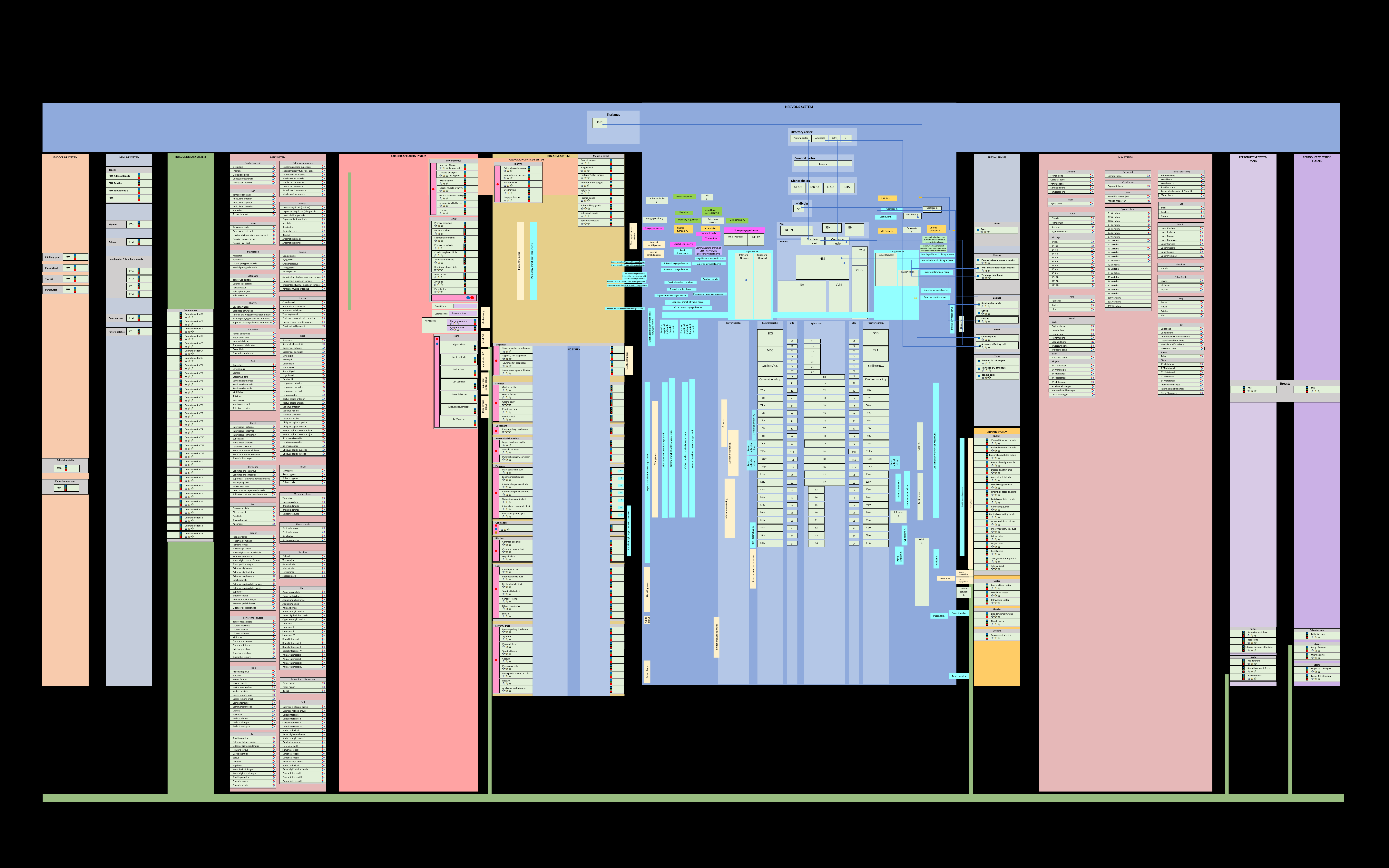

NERVOUS SYSTEM

Thalamus
LGN

Olfactory cortex
Piriform cortex
Amygdala

OT
AON
INTEGUMENTARY SYSTEM

CARDIORESPIRATORY SYSTEM
REPRODUCTIVE SYSTEM
MALE
ENDOCRINE SYSTEM
IMMUNE SYSTEM
MSK SYSTEM
MSK SYSTEM
DIGESTIVE SYSTEM
SPECIAL SENSES
REPRODUCTIVE SYSTEM
FEMALE
Mouth & throat
Root of tongue

Epiglottis

Parotid glands

 z

Submaxilliary glands

Sublingual glands

Tongue back

Posterior 1/3 of tongue

Anterior 2/3 of tongue

Epiglottic vallecula

Cerebral cortex
NASO-ORAL-PHARYNGEAL SYSTEM
Lower airways

Mucosa of larynx
                  (supraglottis)

Mucosa of larynx
                    (subglottis)

Wall of larynx

Vocalis muscle of larynx

Mucosa of arytenoid cartilage

Aryepiglottic fold of larynx

Trachea

Insula
Extraocular muscles
Levator palpebrae superioris
Superior tarsal/Muller's Muscle
Superior rectus muscle
Inferior rectus muscle
Medial rectus muscle
Lateral rectus muscle
Superior oblique muscle
Inferior oblique muscle

Forehead/eyelid
Occipitalis
Frontalis
Orbicularis oculi
Corrugator supercilii
Depressor supercilii

Pharynx

External nasal mucosa

Internal nasal mucosa

Nasophayrnx

Orophayrnx

Laryngophayrnx

Tonsils
Nose/Nasal cavity
Ethmoid bone
Nasal bone
Nasal concha
Palatine bone
Perpendicular plate of Ethmoid

Vomer bone

Cranium
Frontal bone
Occipital bone
Parietal bone
Sphenoid bone
Temporal bone

Eye socket
Lacrimal bone

FTU: Adenoid tonsils

FTU: Palatine

FTU: Tubule tonsils

FTU:

Diencephalon
Cheekbone
Zygomatic bone

MPOA
MnPO
LPOA
LHA
Ear
Temporoparietalis
Auricularis anterior
Auricularis superior
Auricularis posterior
Stapedius
Tensor tympani

Jaw
Mandible (Lower jaw)

Maxilla (Upper jaw)

auriculotemporal n.
Otic g.

II. Optic n.
Submandibular g.

Neck
Hyoid bone

Midbrain
Mouth
Levator anguli oris (caninus)
Depressor anguli oris (triangularis)
Levator labii superioris
Depressor labii inferioris
Mentalis
Buccinator
Orbicularis oris
Risorius
Zygomaticus major
Zygomaticus minor

Ear
Incus

Malleus

Stapes

SC
Cochlear g.

mandibular nerve (CN V3)
Cochlear n.
Spinal column
C1 Vertebra
C2 Vertebra
C3 Vertebra
C4 Vertebra
C5 Vertebra

C6 Vertebra

C7 Vertebra
L1 Vertebra
L2 Vertebra
L3 Vertebra
L4 Vertebra
L5 Vertebra

T1 Vertebra

T2 Vertebra
T3 Vertebra
T4 Vertebra
T5 Vertebra
T6 Vertebra
T7 Vertebra
T8 Vertebra
T9 Vertebra
T10 Vertebra
T11 Vertebra
T12 Vertebra
Lingual n.
Thorax
Xyphoid Process
Sternum
Rib cage
1st Rib
2nd Rib
3rd Rib
4th Rib
5th Rib
6th Rib
7th Rib
8th Rib
9th Rib
10th Rib
11th Rib
12th Rib

Clavicle
Manubrium

Vestibular g.

Vestibular n.
Pterygopalatine g.

Lungs
Primary bronchus

Lobar bronchus

Segmental bronchus

Primary bronchiole

Conducting bronchiole

Terminal bronchiole

Respiratory bronchiole

Alveolar duct

Alveolus

Endothelium

Trigeminal nerve  g.

Maxillary n. (CN V2)
V. Trigeminal n.
Thymus
FTU:

Nose
Procerus muscle
Depressor septi nasi
Levator labii superioris alaeque nasi
Nasalis - transverse part
Nasalis - alar part

Vision
Eyes

Pons
Mouth
Lower Canines
Lower Incisors
Lower Molars
Lower Premolars
Upper Canines

Upper Incisors

Upper Molars
Upper Premolars

ISN
SSN
Pharyngeal nerve
Chorda tympani n.
Chorda tympani n.
VII . Facial n.
BRGTN
Geniculate g.

IX. Glossopharyngeal nerve
VII. Facial n.
Lesser petrosal n.
Pharyngeal  nerve plexus
Inf. g (Petrosal)

Sup. g IX

communicating branch of auricular branch of vagus nerve with facial nerve
Tympanic n.
Cochlear nuclei
Vestibular nuclei
Spleen
FTU:

Medulla
External  carotid plexus
Carotid sinus nerve
communicating branch of auricular branch of vagus nerve with posterior auricular nerve
Communicating branch of vagus nerve with glossopharyngeal nerve
TSN
Aortic depressor n.
X. Vagus nerve
X. Vagus nerve

Mastication
Masseter
Temporalis
Lateral pterygoid muscle
Medial pterygoid muscle

Tongue
Genioglossus
Hyoglossus
Chondroglossus
Styloglossus
Palatoglossus
Superior longitudinal muscle of tongue
Transversus muscle of tongue
Inferior longitudinal muscle of tongue
Verticalis muscle of tongue

Internal carotid plexus
Meningeal branch of vagus nerve
Pituitary gland
FTU:

Sup. g (Jugular)

Superior g
(Jugular)

Inferior g
(Nodose)

Inf. g (Nodose)

Hearing
Floor of external acoustic meatus

Wall of external acoustic meatus

Tympanic membrane

NTS
Lymph nodes & lymphatic vessels
Vagal branch to carotid body
Pulmonary branches of vagus nerve
Pulmonary plexus
Auricular branch of vagus nerve
Upper branch of internal laryngeal nerve
Internal laryngeal nerve
Superior laryngeal nerve
Shoulder
Scapula

Pineal gland
FTU:

Lower branch of internal laryngeal nerve
DMNV
FTU:

FTU:

FTU:

FTU:

External laryngeal nerve
Recurrent laryngeal nerve
Communicating branch of internal laryngeal nerve with recurrent laryngeal nerve
Soft palate
Tensor veli palatini
Levator veli palatini
Palatoglossus
Palatopharyngeus
Palatine uvula

Thyroid
FTU:

Pelvic Girdle
Coccyx

Hip bone

Sacrum

Cardiac branch
Inferior cervical cardiac branch of vagus nerve
VLM
Cervical cardiac branches
NA
Posterior cervical cardiac branch of vagus nerve
Parathyroid
FTU:

Thoracic cardiac branch
Superior laryngeal nerve
Pharyngeal branch of vagus nerve
lingual branch of vagus nerve
Arm
Humerus

Radius

Ulna

Superior cardiac nerve
Balance
Semicircular canals

Utricle

Saccule

Larynx
Cricothyroid
Arytenoid - oblique
Thyroarytenoid
Posterior cricoarytenoid muscles
Lateral cricoarytenoid muscles

Arytenoid  - transverse

Ceratocricoid ligament

Leg
Femur

Fibula

Patella
Tibia

Bronchial branch of vagus nerve
Pharynx
Stylopharyngeus
Salpingopharyngeus
Inferior pharyngeal constrictor muscle
Middle pharyngeal constrictor muscle
Superior pharyngeal constrictor muscle

Carotid body

Left recurrent laryngeal nerve
Tracheal branch of recurrent laryngeal nerve
Dermatomes
Dermatome for C2

Dermatome for C3

Dermatome for C4

Dermatome for C5

Dermatome for C6

Dermatome for C7

Dermatome for C8

Dermatome for T1

Dermatome for T2

Dermatome for T3

Dermatome for T4

Dermatome for T5

Dermatome for T6

Dermatome for T7

Dermatome for T8

Dermatome for T9

Dermatome for T10

Dermatome for T11

Dermatome for T12

Dermatome for L1

Dermatome for L2

Dermatome for L3

Dermatome for L4

Dermatome for L5

Dermatome for S1

Dermatome for S2

Dermatome for S3

Dermatome for S4

Dermatome for S5

Carotid sinus

Baroreceptors

Mediastinal g.
Bone marrow
FTU:

Internal laryngeal nerve
Hand

Wrist
Capitate bone
Hamate bone
Lunate bone
Pisiform bone

Scaphoid bone

Trapezium bone
Triquetral bone
Palm
Trapezoid bone
Fingers
1st Metacarpal

2nd Metacarpal

3rd Metacarpal
4th Metacarpal
5th Metacarpal
Proximal Phalanges
Intermediate Phalanges
Distal Phalanges

Aortic arch

Chemoreceptors

Baroreceptors

Anterior vagal trunk (primarily from left vagus)
Posterior vagal trunk (primarily from right vagus)
Prevertebral g.
Paravertebral g.
Paravertebral g.
DRG
DRG
     Spinal cord
Glumeruli
Foot

Cuboid bone
Intermediate Cuneiform bone
Lateral Cuneiform bone
Medial Cuneiform bone

Navicular bone

Ankle
Talus
Toes
1st Metatarsal

2nd Metatarsal

3rd Metatarsal
4th Metatarsal
5th Metatarsal
Calcaneus

Proximal Phalanges
Intermediate Phalanges
Distal Phalanges

Esophageal branch of recurrent laryngeal nerve
Peyer’s patches
FTU:

Smell
Olfactory bulb

Accessory olfactory bulb

Abdomen
Rectus abdominis
External oblique
Internal oblique
Transversus abdominis
Pyramidalis
Quadratus lumborum

SCG

MCG

Stellate/ICG

Cervico-thoracic g.

T2pv

T3pv

T4pv

T5pv

T6pv

T7pv

T8pv

T9pv

T10pv

T11pv

T12pv

L1pv

L2pv

L3pv

L4pv

L5pv

L6pv

S1pv
S2pv

S3pv

S4pv

SCG

MCG

Stellate/ICG

Cervico-thoracic g.

T2pv

T3pv

T4pv

T5pv

T6pv

T7pv

T8pv

T9pv

T10pv

T11pv

T12pv

L1pv

L2pv

L3pv

L4pv

L5pv

L6pv

S1pv
S2pv

S3pv

S4pv

Neck
Platysma
Sternocleidomastoid
Digastricus posterior
Stylohyoid
Mylohyoid
Geniohyoid
Sternohyoid
Sternothyroid
Thyrohyoid
Omohyoid
Longus colli inferior
Longus capitis
Rectus capitis anterior
Rectus capitis lateralis
Scalenus anterior
Scalenus middle
Scalenus posterior
Levator scapulae
Obliquus capitis superior
Obliquus capitis inferior
Rectus capitis posterior minor
Rectus capitis posterior major
Semispinalis capitis
Longissimus capitis
Splenius capitis
Obliquus capitis superior
Obliquus capitis inferior

Digastricus anterior

Longus colli superior

Longus colli vertical

Heart

Right atrium

Right ventricle

Left atrium

Left ventricle

Atrial ICG
C1
C2
C3
C4
C5
C6
C7
C8
T1
T2
T3
T4
T5
T6
T7
T8
T9
T10
T11
T12
L1
L2
L3
L4
L5
L6
S1
S2
S3
S4
C1

C2

C3

C4

C5

C6

C7

C8

T1

T2

T3

T4

T5

T6

T7

T8

T9

T10

T11

T12

L1

L2

L3

L4

L5

L6

S1

S2
S3
S4
C1

C2

C3

C4

C5

C6

C7

C8

T1

T2

T3

T4

T5

T6

T7

T8

T9

T10

T11

T12

L1

L2

L3

L4

L5

L6

S1

S2
S3
S4
Esophagus
Upper esophageal sphincter

Upper 1/3 of esophagus

Lower 2/3 of esophagus

Lower esophageal sphincter

ENTERIC SYSTEM

Taste
Anterior 2/3 of tongue

Posterior 1/3 of tongue

Tongue back

Ventricular  ICG
Esophageal plexus
Back
Iliocostalis
Longissimus
Spinalis
Latissimus dorsi
Semispinalis thoracis
Semispinalis cervicis
Semispinalis capitis
Multifidus
Rotatores
Interspinales
Intertransversarii
Splenius - cervicis

 Superficial cardiac plexus
Breasts
FTU:

FTU:

Stomach
Gastric cardia

Gastric fundus

Gastric body

Pyloric antrum

Pyloric canal

Sinoatrial Node

Ciliac plexus
Celiac plexus
 Deep cardiac plexus
Atrioventricular Node

LV Myocyte

Celiac g.
Chest
Intercostals - external
Intercostals - internal
Intercostals - innermost
Subcostales
Transversus thoracis
Levatores costarum
Serratus posterior - inferior
Serratus posterior - superior
Thoracic diaphragm

Greater splanchnic n.
Duodenum

Pre-ampullary duodenum

URINARY SYSTEM
Kidney
Visceral Bowman capsule

Parietal Bowman capsule

Proximal convoluted tubule

Proximal straight tubule

Descending thin limb

Ascending thin limb

Distal straight tubule

Final thick ascending limb

Distal convoluted tubule

Connecting tubule

Cortical connecting tubule

Outer medullary col. duct

Inner medullary col. duct

Minor calyx

Major calyx

Renal pelvis

Juxtaglomerular Apparatus

Adrenal gland

Pancreaticobiliary duct

Major duodenal papilla

Ampulla of Vater

Pancreaticobiliary sphincter

Lesser splanchnic n.
Celiac g.
Gastric branch of anterior vagal trunk
Gastric branch of posterior vagal trunk
Celiac branch of posterior vagal trunk
Celiac branch of anterior vagal trunk
Celiac branch of posterior vagal trunk
Superior mesenteric g.

Least splanchnic n.
Least splanchnic n.
Adrenal medulla
FTU:

Pancreas

Main pancreatic duct

Lobar pancreatic duct

Interlobular pancreatic duct

Intralobular pancreatic duct

Striated pancreatic duct

Intercalated pancreatic duct

Pancreatic parenchyma

G
G
G
G
G
G
G
Pelvis
Coccygeus
Iliococcygeus
Pubococcygeus
Puborectalis

Perineum
Sphincter ani - externus
Sphincter ani - internus
Superficial transverse perineal muscle
Bulbospongiosus
Ischiocavernosus
Deep transverse perineal muscle
Sphincter urethrae membranaceae

Hepatic branch of anterior vagal trunk
Endocrine pancreas
FTU:

Sacral splanchnic n.
Lumbar splanchnic n.
Vertebral column
Trapezius
Latissimus dorsi
Rhomboid major
Rhomboid minor
Levator scapulae

Aorticorenal g.
Renal branches of vagus nerve
Renal plexus
Arm
Coracobrachialis
Biceps brachii
Brachialis
Triceps brachii
Anconeus

Inferior mesenteric g.

Inf. mes. g.

Gallbladder

Thoracic walls
Pectoralis major
Pectoralis minor
Subclavius
Serratus anterior

Branch of right vagus nerve to pancreas
Hypogastric n.
Forearm
Pronator teres
Flexor carpi radialis
Palmaris longus
Flexor carpi ulnaris
Flexor digitorum superficialis
Pronator quadratus
Flexor digitorum profundus
Flexor pollicis longus
Extensor digitorum
Extensor digiti minimi
Extensor carpi ulnaris
Brachioradialis
Extensor carpi radialis longus
Extensor carpi radialis brevis
Supinator
Extensor indicis
Abductor pollicis longus
Extensor pollicis brevis
Extensor pollicis longus

Pelvic splanchnic  n.
Bile duct
Common bile duct

Common hepatic duct

Hepatic duct

Pelvic g.

Shoulder
Deltoid
Teres major
Supraspinatus
Infraspinatus
Teres minor
Subscapularis

Pelvic splanch. n.
Bladder n.
Liver

Intrahepatic duct

Interlobular bile duct

Perilobular bile duct

Terminal bile duct

Canal of Hering

Biliary canaliculus

Lobule

Superior hypogastric plexus
Superior hypogastric pl.
Ovarian plexus
Inferior hypogastric pl.
Ureter
Proximal free ureter

Distal free ureter

Intravesical ureter

Hepatic plexus
Hand
Opponens pollicis
Flexor pollicis brevis
Abductor pollicis brevis
Adductor pollicis
Palmaris brevis
Abductor digiti minimi
Flexor digiti minimi brevis
Opponens digiti minimi
Lumbrical I
Lumbrical II
Lumbrical III
Lumbrical IV
Dorsal interossei I
Dorsal interossei II

Dorsal interossei III

Dorsal interossei IV

Palmar interossei I

Palmar interossei II

Palmar interossei III

Palmar interossei IV

Uterine cervical g.

Bladder
Bladder dome/fundus

Bladder neck

Penis dorsal n.
Penis dorsal n.
Pudendal n.
Lower limb - gluteal
Tensor fasciae latae
Gluteus maximus
Gluteus medius
Gluteus minimus
Piriformis
Obturator externus
Obturator internus
Inferior gemellus
Guadratus femoris

Superior gemellus

Lower GI tract
Post-ampullary duodenum

Jejunum

Proximal ileum

Terminal ileum

Caecum

Pre-splenic colon

Post-splenic pre-rectal colon

Rectum

Anal canal and sphincter

Testes
Seminiferous tubule

Rete testis

Efferent ductules of testicle

Fallopian tube
Fallopian tube

Urethra
Sphinctered urethra

Inferior hypogastric plexus
Uterus
Body of uterus

Uterine cervix

Penis
Vas deferens

Ampulla of vas deferens

Penile urethra

Vagina
Upper 2/3 of vagina

Lower 1/3 of vagina

Thigh
Articularis genus
Sartorius
Rectus femoris
Vastus lateralis
Vastus intermedius
Vastus medialis
Biceps femoris long
Semitendinosus
Semimembranosus
Gracilis
Pectineus
Adductor brevis
Adductor longus
Adductor magnus

Biceps femoris short

Pelvic plexus
Lower limb - Iliac region
Psoas major
Psoas minor
Iliacus

Foot
Extensor digitorum brevis
Extensor hallucis brevis
Dorsal interossei I
Abductor hallucis
Flexor digitorum brevis
Abductor digiti minimi
Quadratus plantae
Lumbrical foot I
Flexor hallucis brevis
Adductor hallucis
Flexor digiti minimi brevis
Plantar interossei I
Plantar interossei II

Dorsal interossei II

Dorsal interossei III

Dorsal interossei IV

Lumbrical foot II

Lumbrical foot III

Lumbrical foot IV

Plantar interossei III

Leg
Tibialis anterior
Extensor hallucis longus
Extensor digitorum longus
Fibularis tertius
Gastrocnemius
Soleus
Plantaris
Popliteus
Flexor hallucis longus
Flexor digitorum longus
Tibialis posterior
Fibularis longus
Fibularis brevis